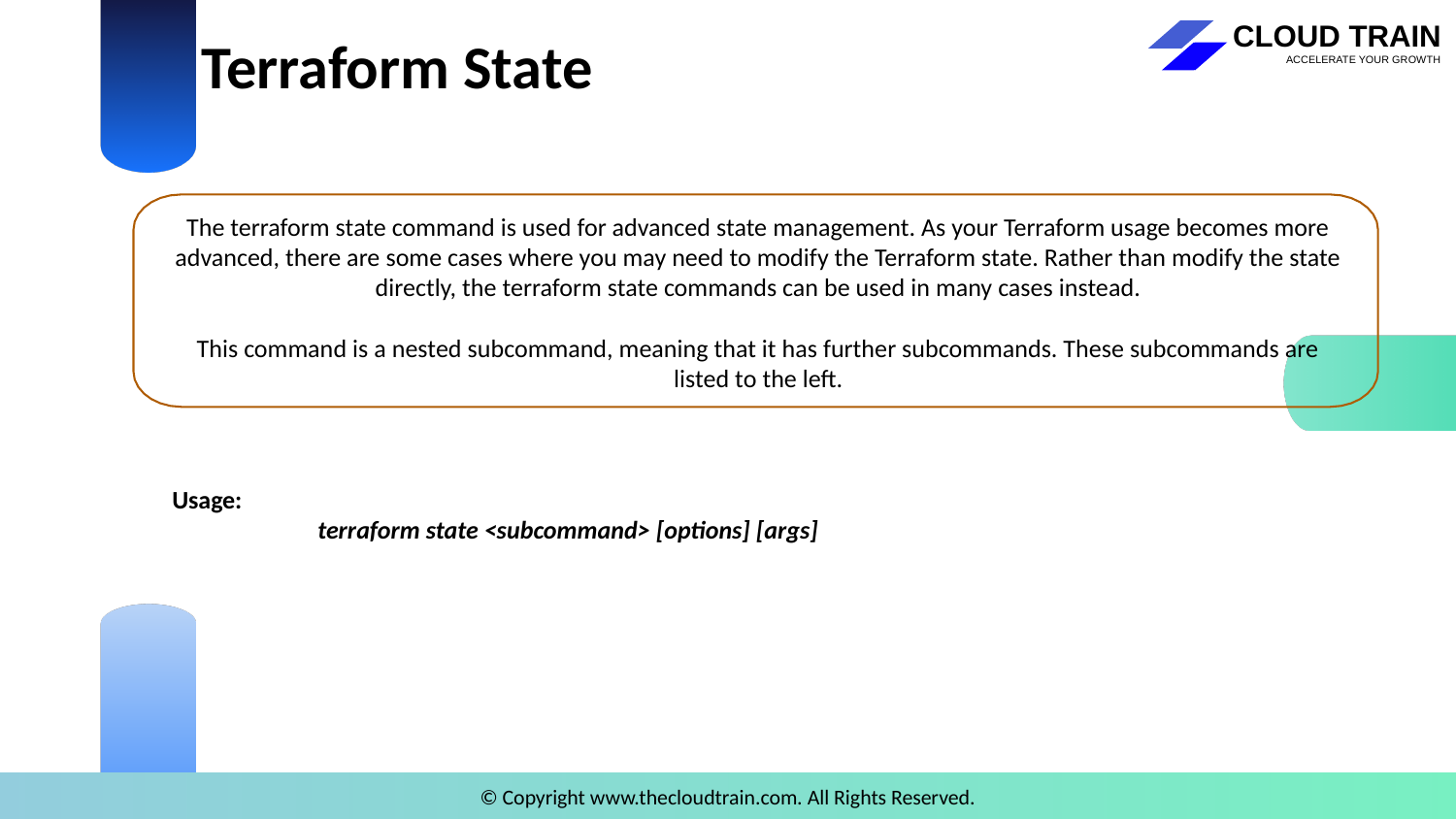

# Terraform State

The terraform state command is used for advanced state management. As your Terraform usage becomes more advanced, there are some cases where you may need to modify the Terraform state. Rather than modify the state directly, the terraform state commands can be used in many cases instead.

This command is a nested subcommand, meaning that it has further subcommands. These subcommands are listed to the left.

Usage:
	terraform state <subcommand> [options] [args]